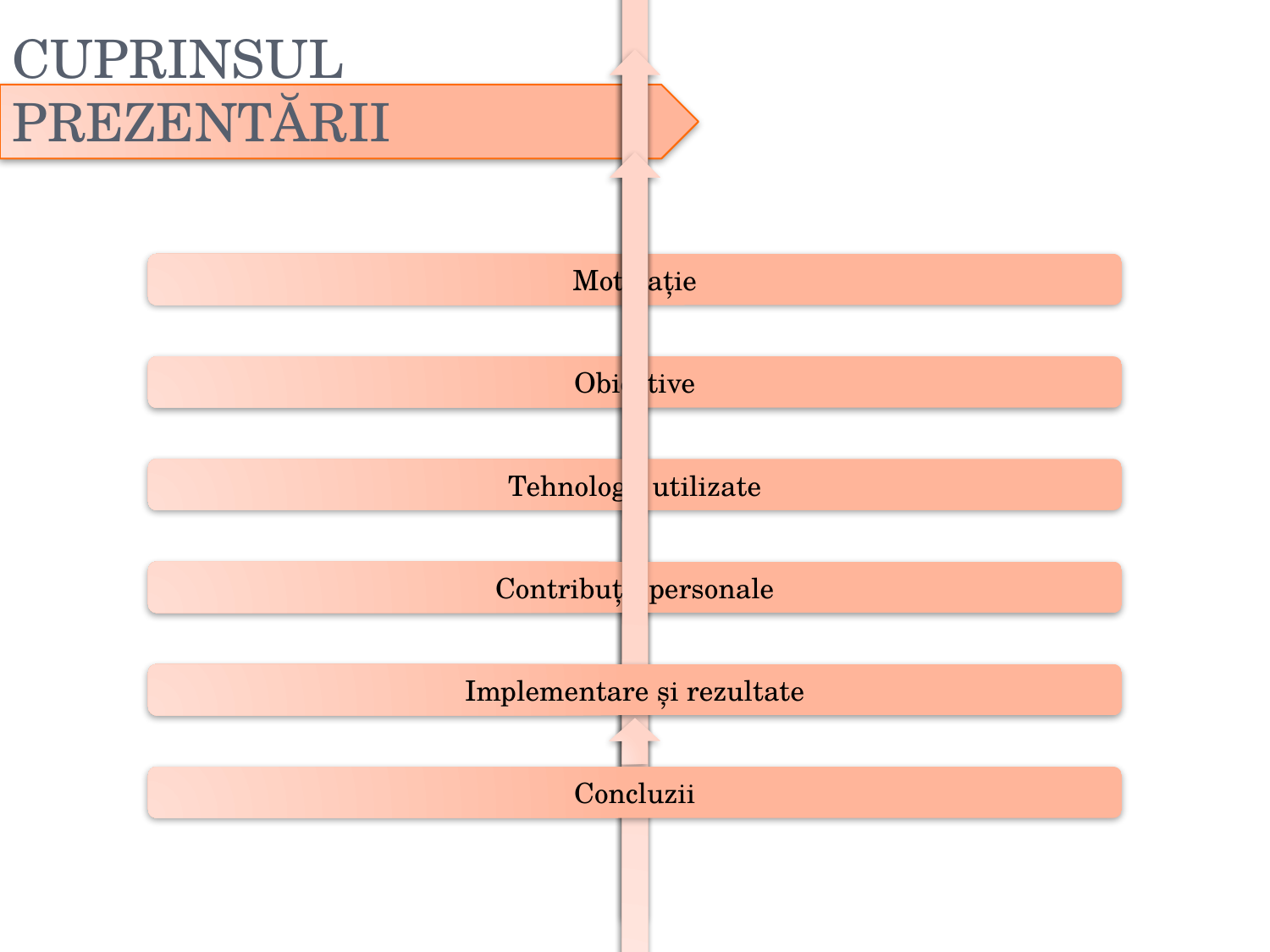

# Cuprinsul Prezentării

Motivație
Tehnologii utilizate
Contribuții personale
Implementare și rezultate
Obiective
Concluzii